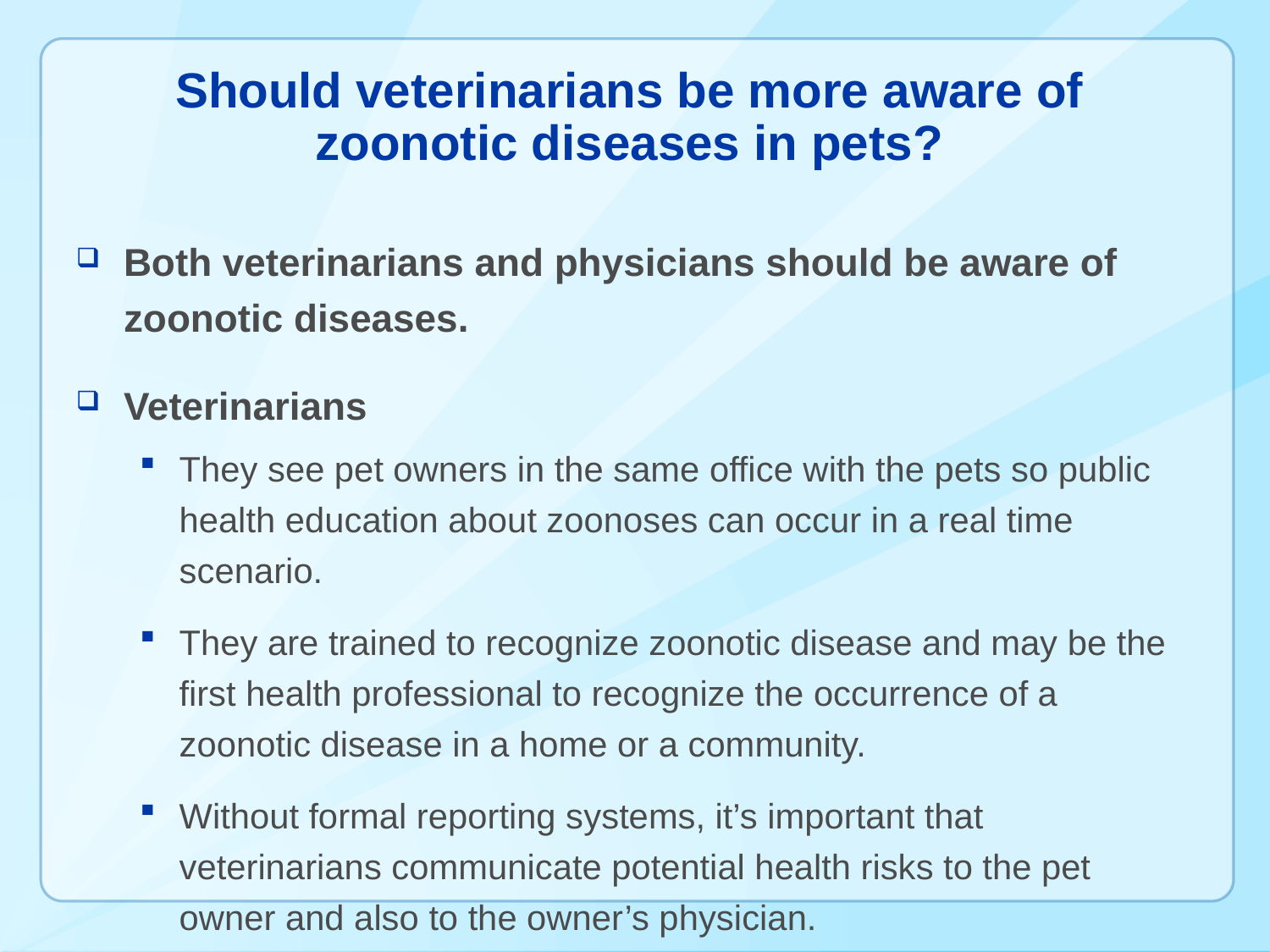

# Should veterinarians be more aware of zoonotic diseases in pets?
Both veterinarians and physicians should be aware of zoonotic diseases.
Veterinarians
They see pet owners in the same office with the pets so public health education about zoonoses can occur in a real time scenario.
They are trained to recognize zoonotic disease and may be the first health professional to recognize the occurrence of a zoonotic disease in a home or a community.
Without formal reporting systems, it’s important that veterinarians communicate potential health risks to the pet owner and also to the owner’s physician.